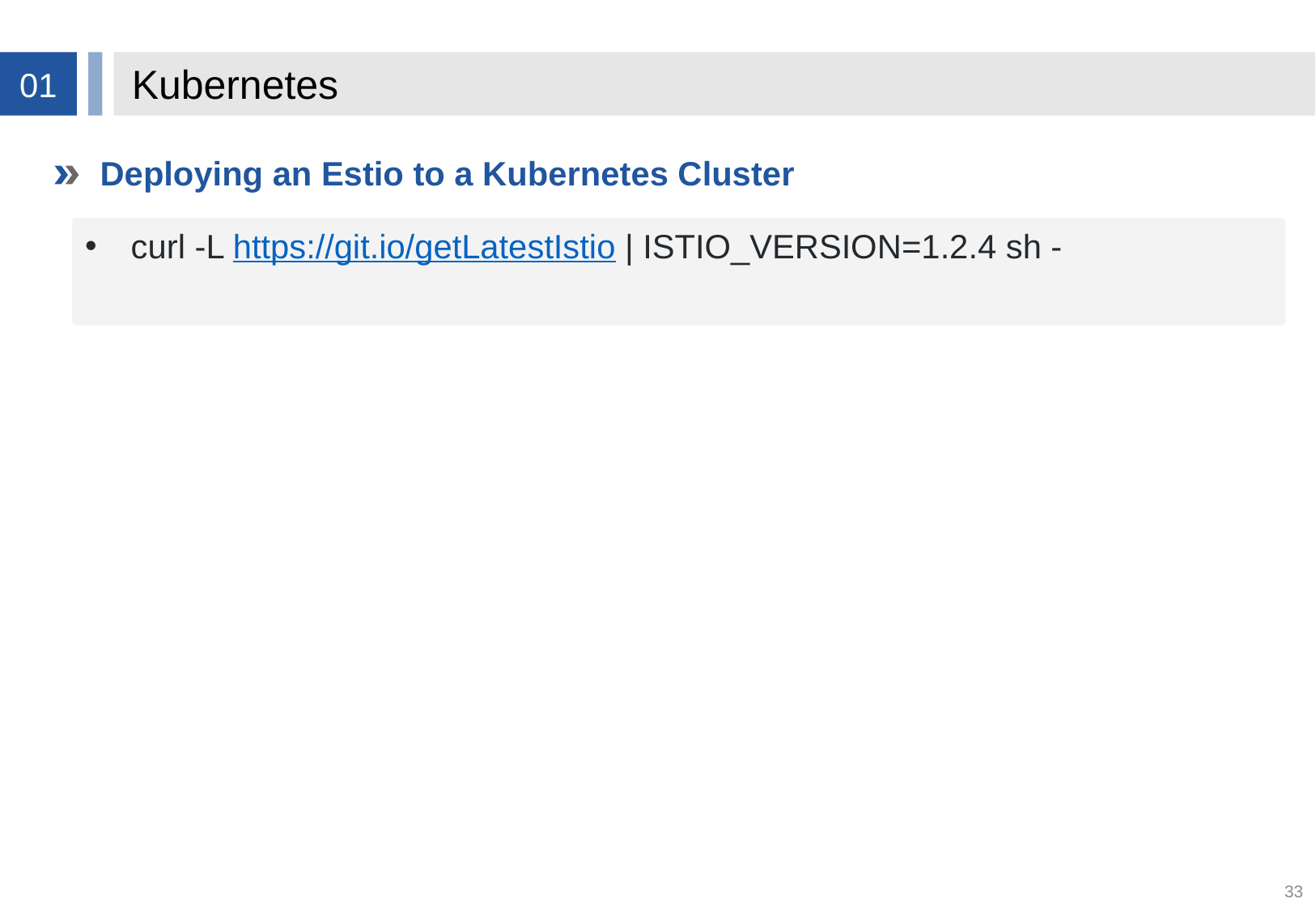

# Kubernetes
01
Deploying an Estio to a Kubernetes Cluster

curl -L https://git.io/getLatestIstio | ISTIO_VERSION=1.2.4 sh -

33